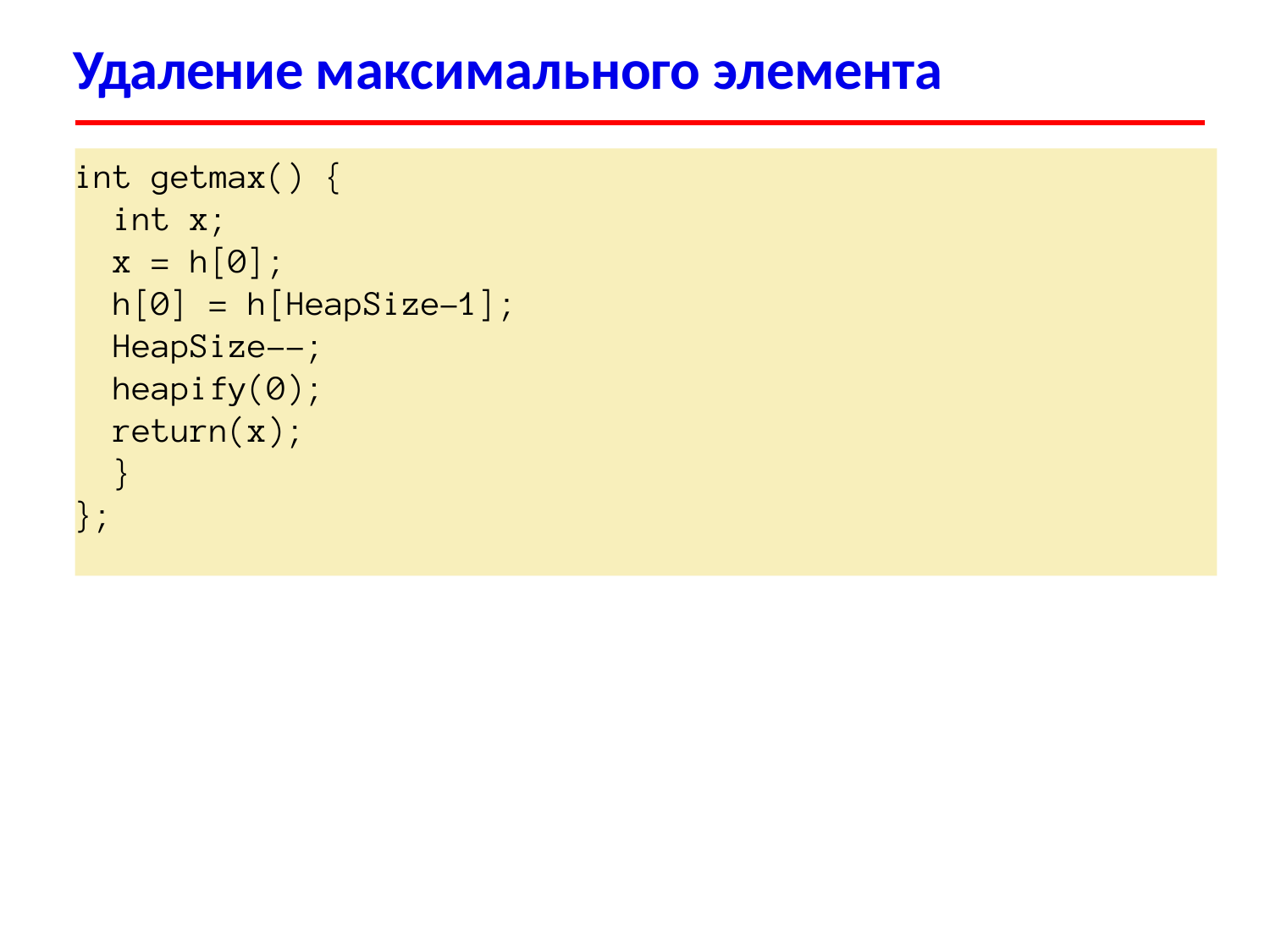

# Удаление максимального элемента
int getmax() {
  int x;
  x = h[0];
  h[0] = h[HeapSize-1];
  HeapSize--;
  heapify(0);
  return(x);
  }
};